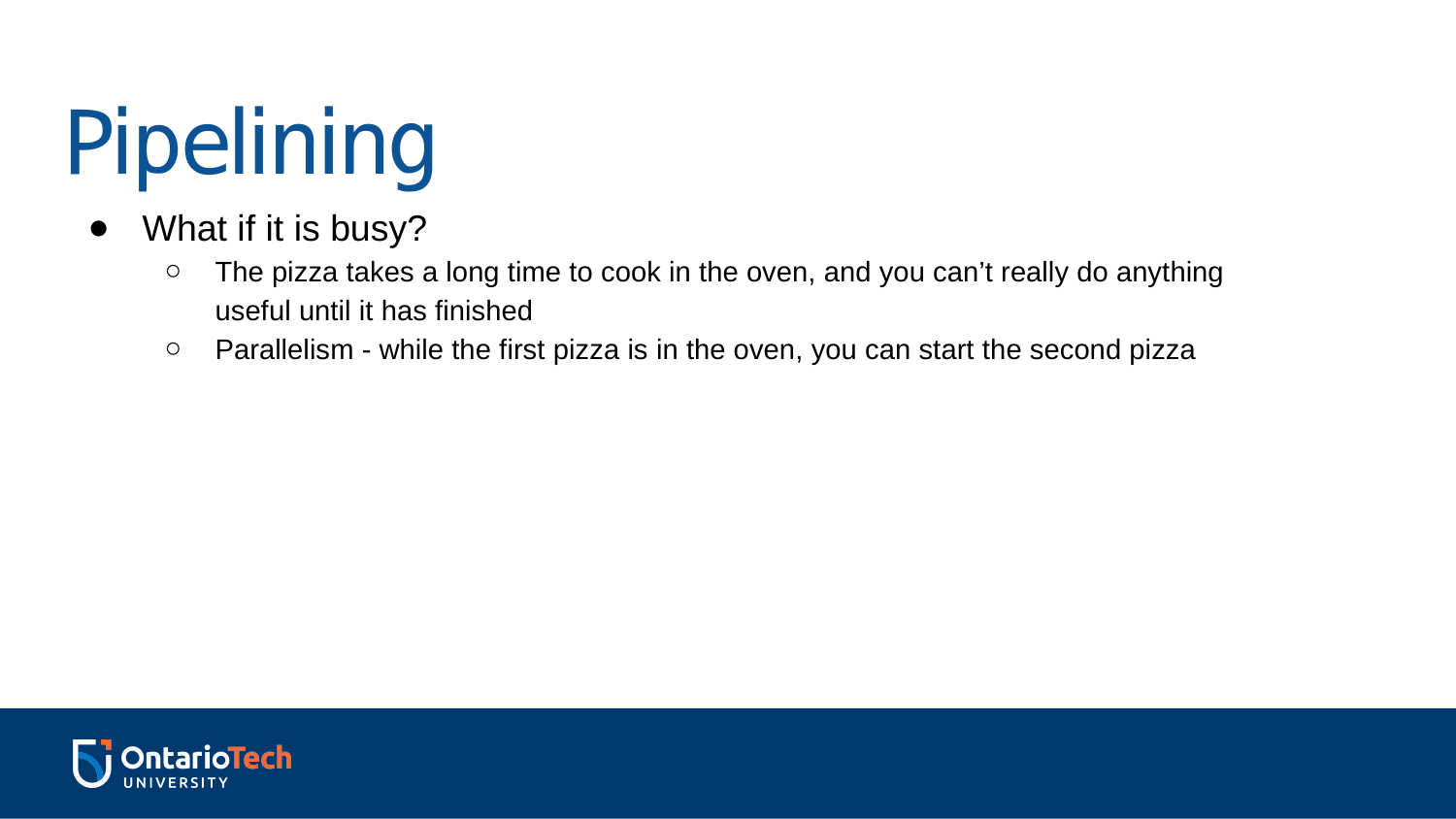

# Pipelining
What if it is busy?
The pizza takes a long time to cook in the oven, and you can’t really do anything useful until it has finished
Parallelism - while the first pizza is in the oven, you can start the second pizza